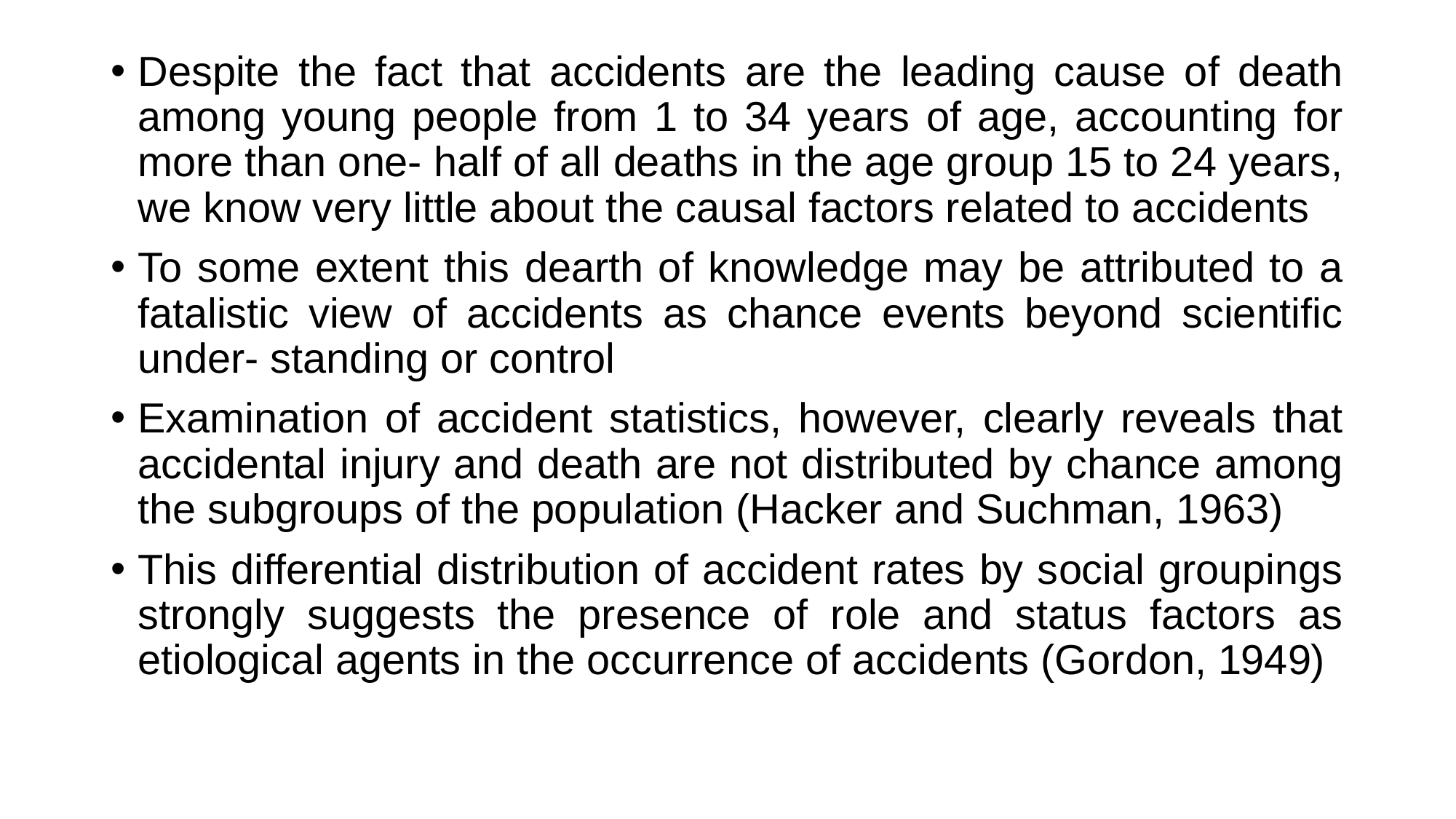

Despite the fact that accidents are the leading cause of death among young people from 1 to 34 years of age, accounting for more than one- half of all deaths in the age group 15 to 24 years, we know very little about the causal factors related to accidents
To some extent this dearth of knowledge may be attributed to a fatalistic view of accidents as chance events beyond scientific under- standing or control
Examination of accident statistics, however, clearly reveals that accidental injury and death are not distributed by chance among the subgroups of the population (Hacker and Suchman, 1963)
This differential distribution of accident rates by social groupings strongly suggests the presence of role and status factors as etiological agents in the occurrence of accidents (Gordon, 1949)